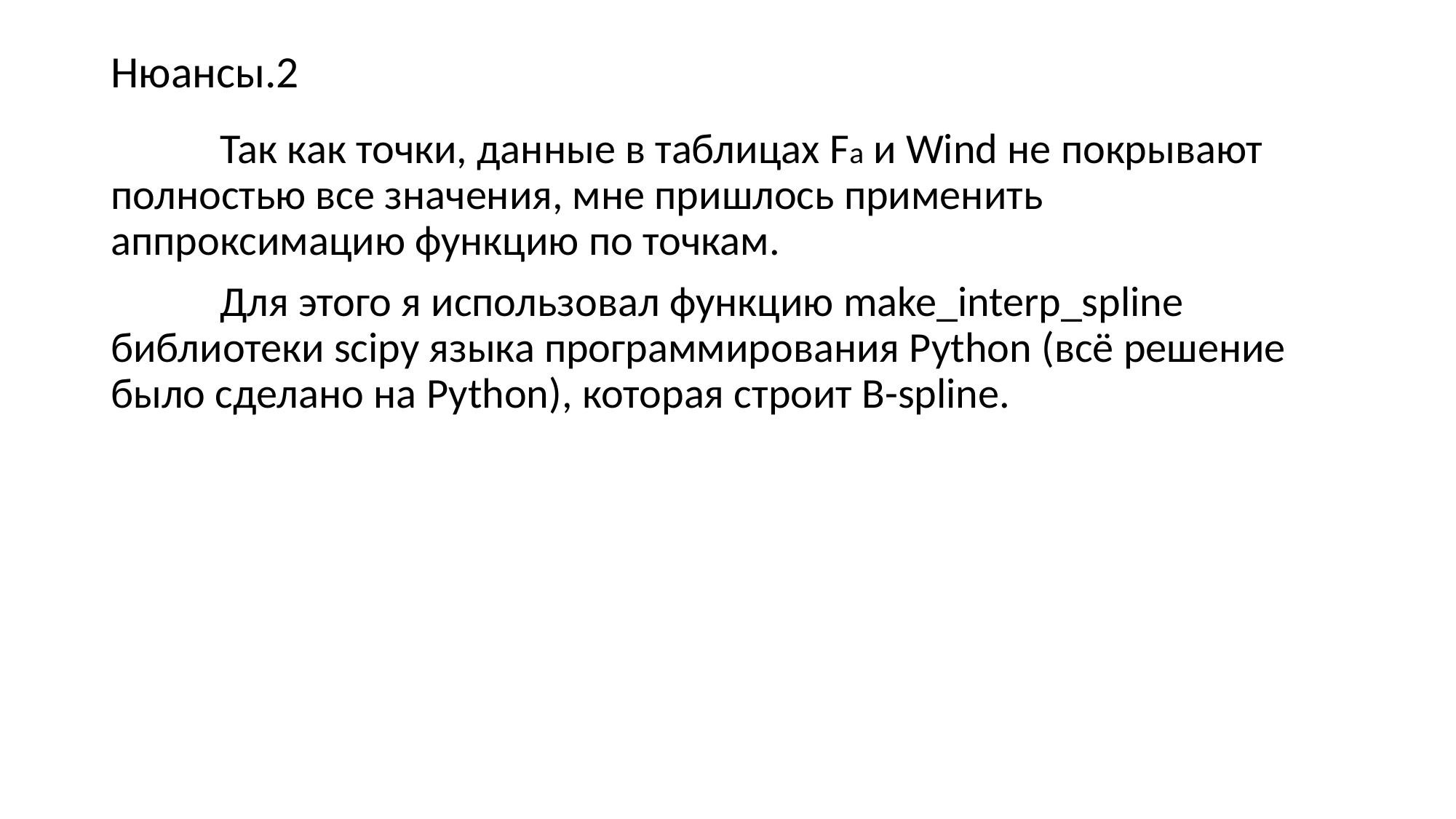

# Нюансы.2
	Так как точки, данные в таблицах Fa и Wind не покрывают полностью все значения, мне пришлось применить аппроксимацию функцию по точкам.
	Для этого я использовал функцию make_interp_spline библиотеки scipy языка программирования Python (всё решение было сделано на Python), которая строит B-spline.